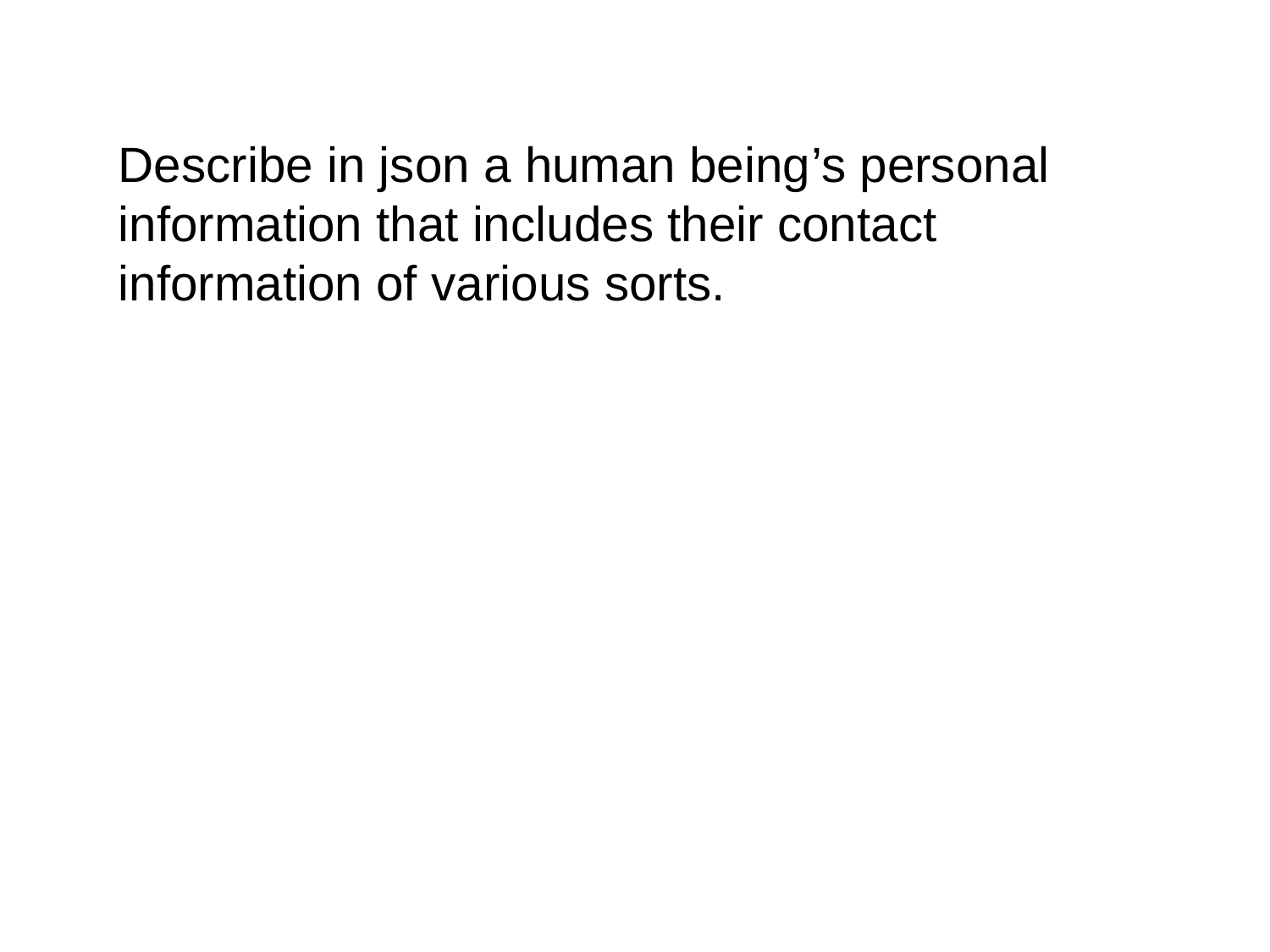

Describe in json a human being’s personal information that includes their contact information of various sorts.